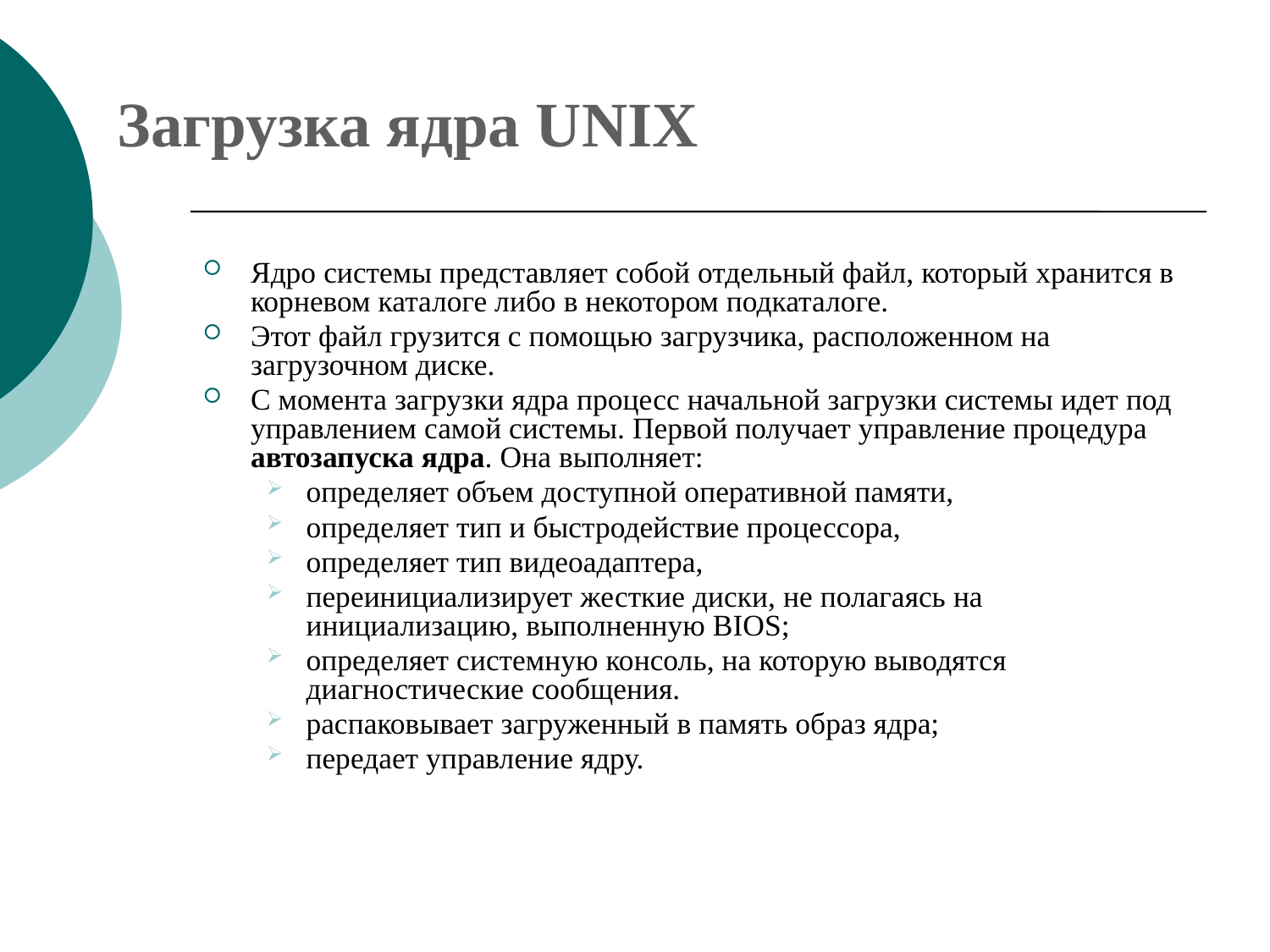

# Загрузка ядра UNIX
Ядро системы представляет собой отдельный файл, который хранится в корневом каталоге либо в некотором подкаталоге.
Этот файл грузится с помощью загрузчика, расположенном на загрузочном диске.
С момента загрузки ядра процесс начальной загрузки системы идет под управлением самой системы. Первой получает управление процедура автозапуска ядра. Она выполняет:
определяет объем доступной оперативной памяти,
определяет тип и быстродействие процессора,
определяет тип видеоадаптера,
переинициализирует жесткие диски, не полагаясь на инициализацию, выполненную BIOS;
определяет системную консоль, на которую выводятся диагностические сообщения.
распаковывает загруженный в память образ ядра;
передает управление ядру.